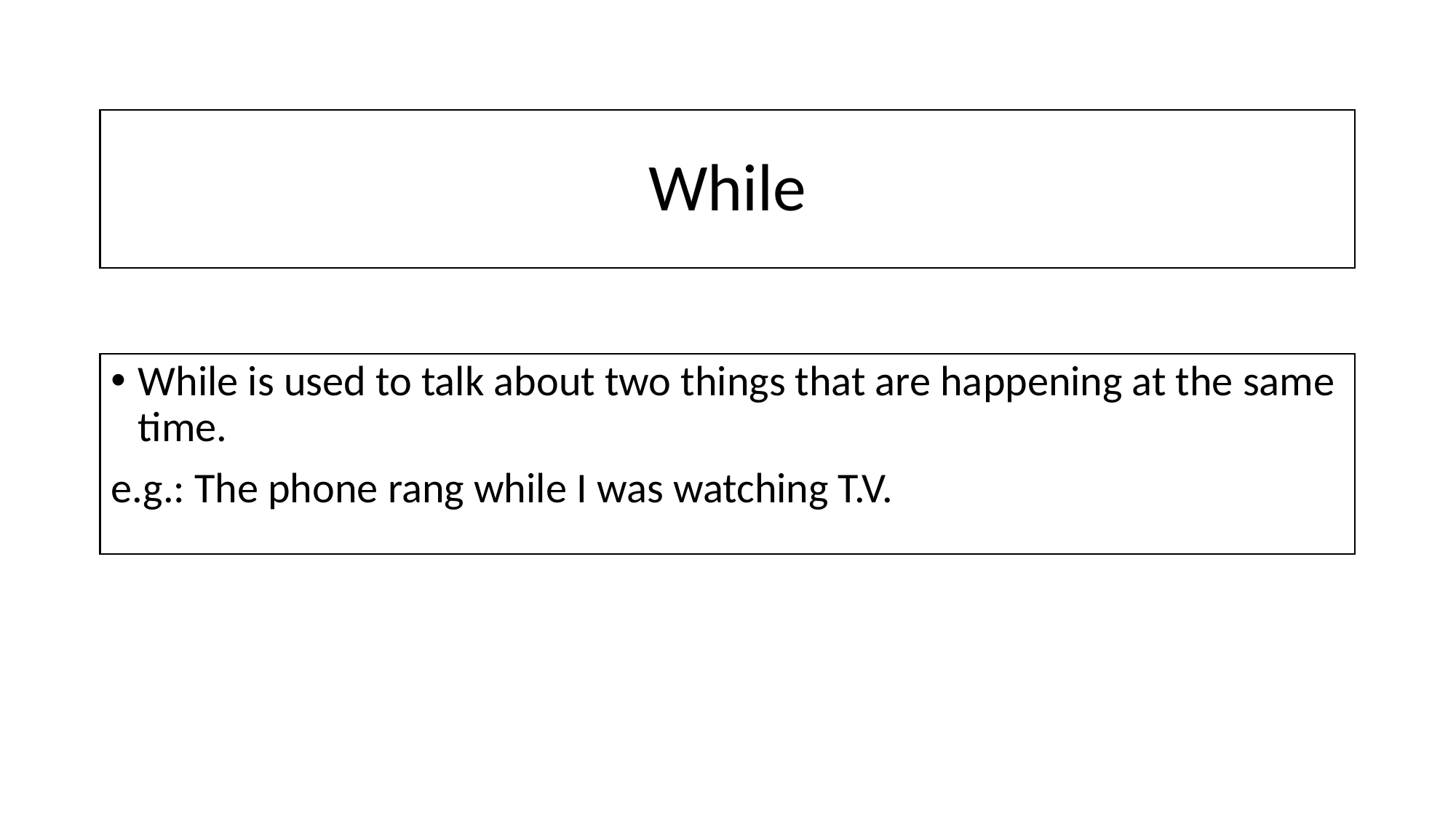

# While
While is used to talk about two things that are happening at the same time.
e.g.: The phone rang while I was watching T.V.